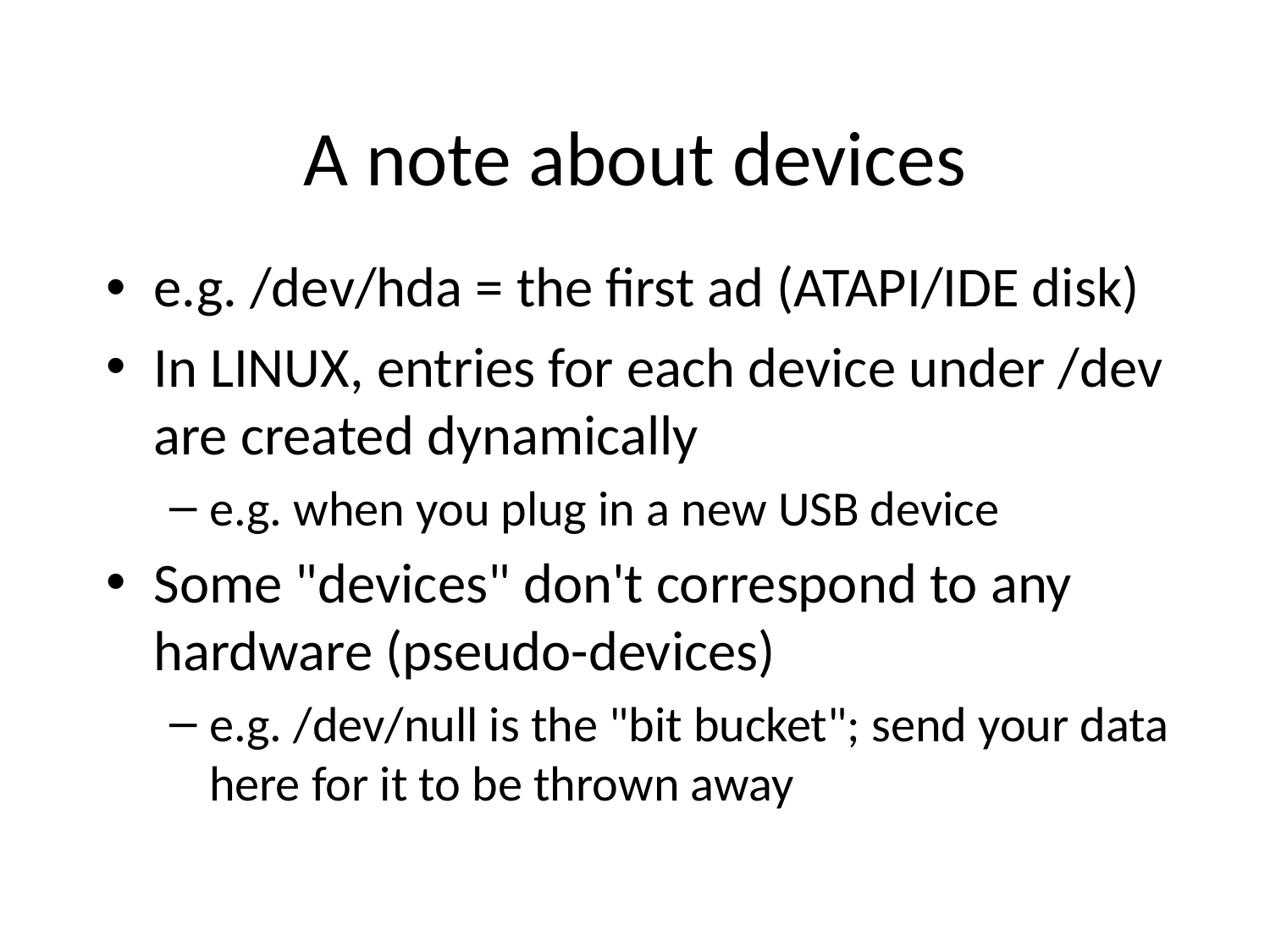

# A note about devices
e.g. /dev/hda = the first ad (ATAPI/IDE disk)‏
In LINUX, entries for each device under /dev are created dynamically
e.g. when you plug in a new USB device
Some "devices" don't correspond to any hardware (pseudo-devices)‏
e.g. /dev/null is the "bit bucket"; send your data here for it to be thrown away